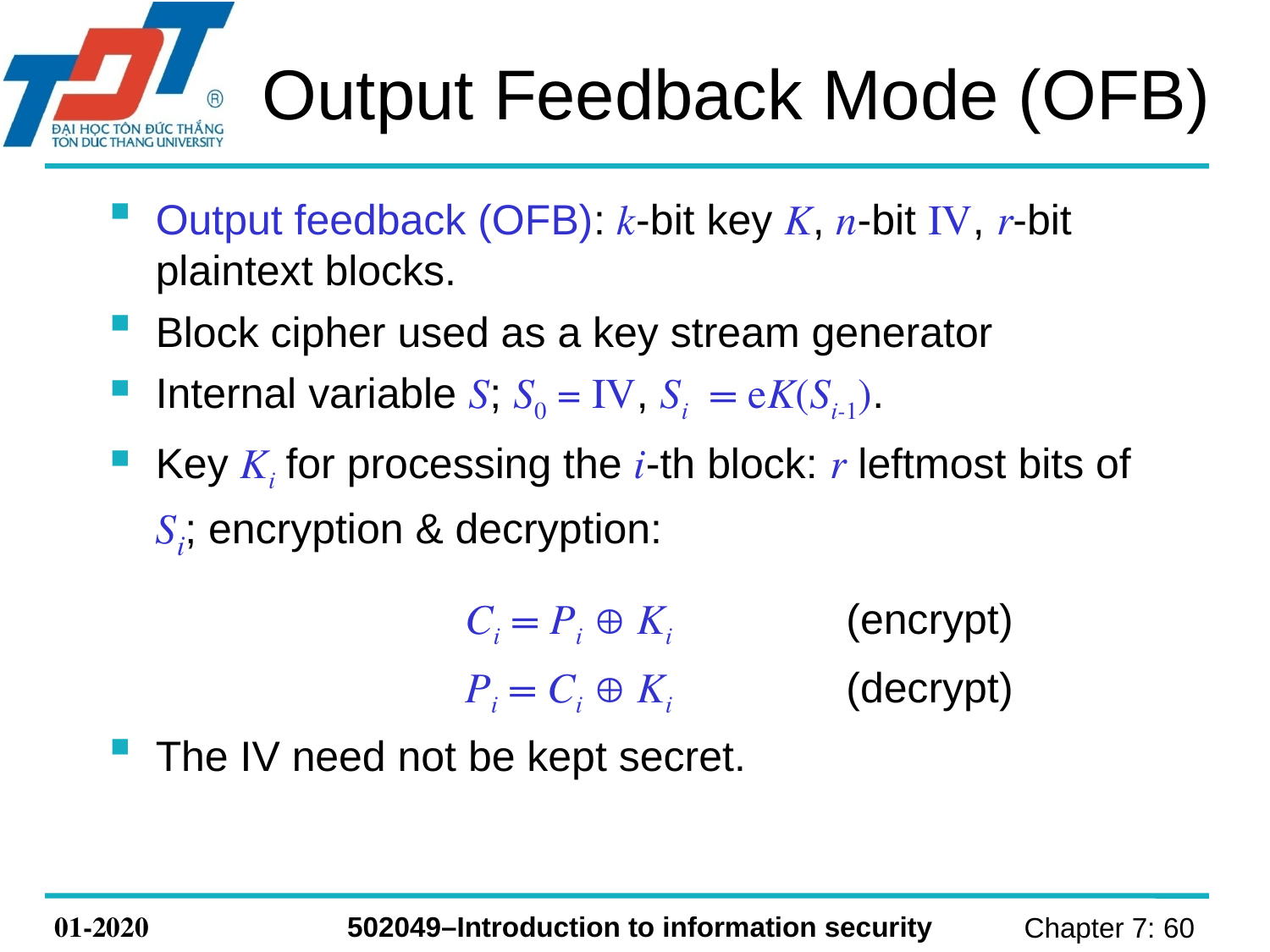

# Output Feedback Mode (OFB)
Output feedback (OFB): k-bit key K, n-bit IV, r-bit plaintext blocks.
Block cipher used as a key stream generator
Internal variable S; S0 = IV, Si  = eK(Si-1).
Key Ki for processing the i-th block: r leftmost bits of Si; encryption & decryption:

 			Ci = Pi ⊕ Ki		(encrypt)
			Pi = Ci ⊕ Ki    	(decrypt)
The IV need not be kept secret.